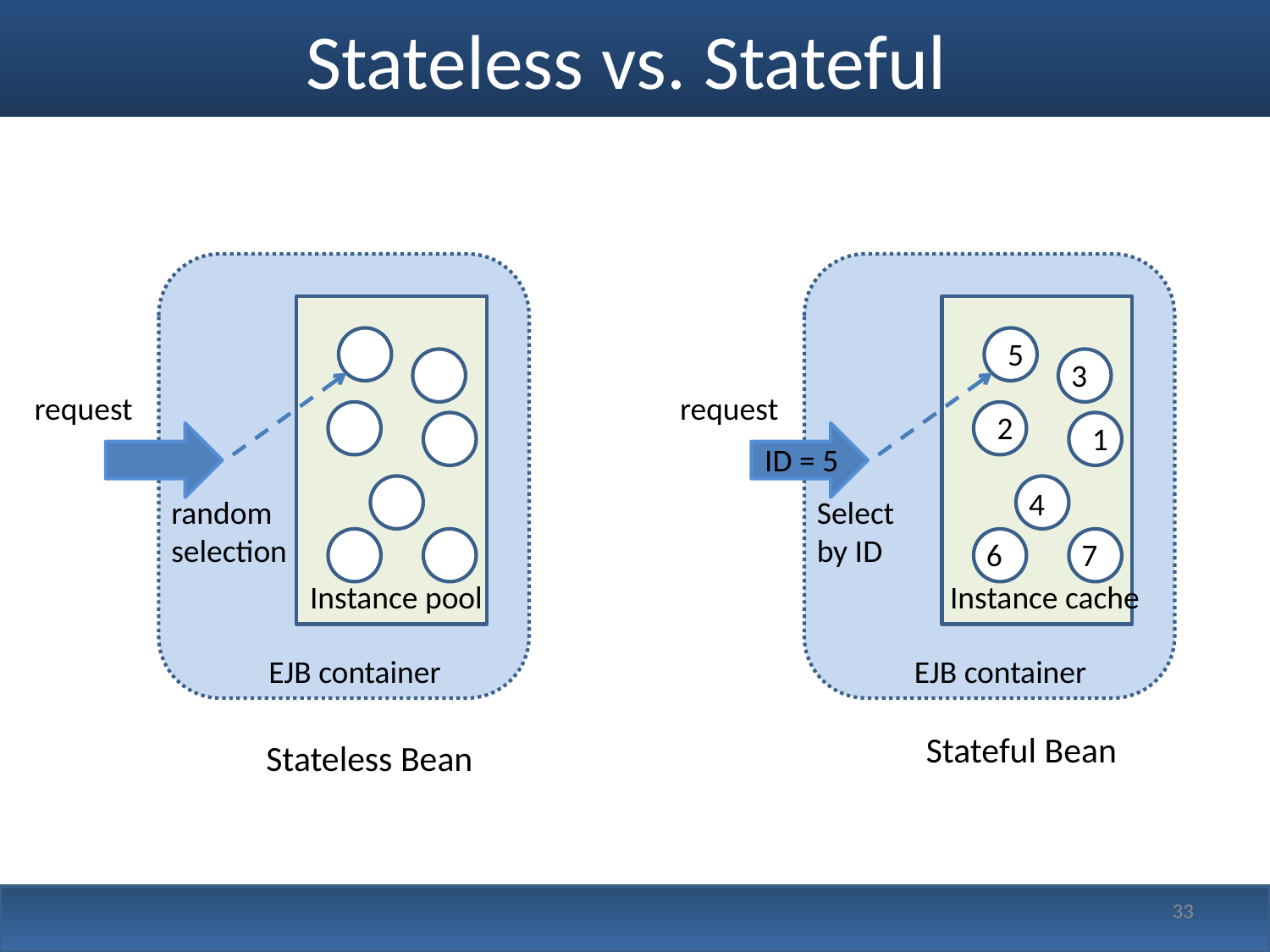

# Stateless vs. Stateful

request

random selection

Instance pool
EJB container

request

Select by ID

Instance cache
EJB container
5
3
2
1
ID = 5
4
6
7
Stateful Bean
Stateless Bean
33